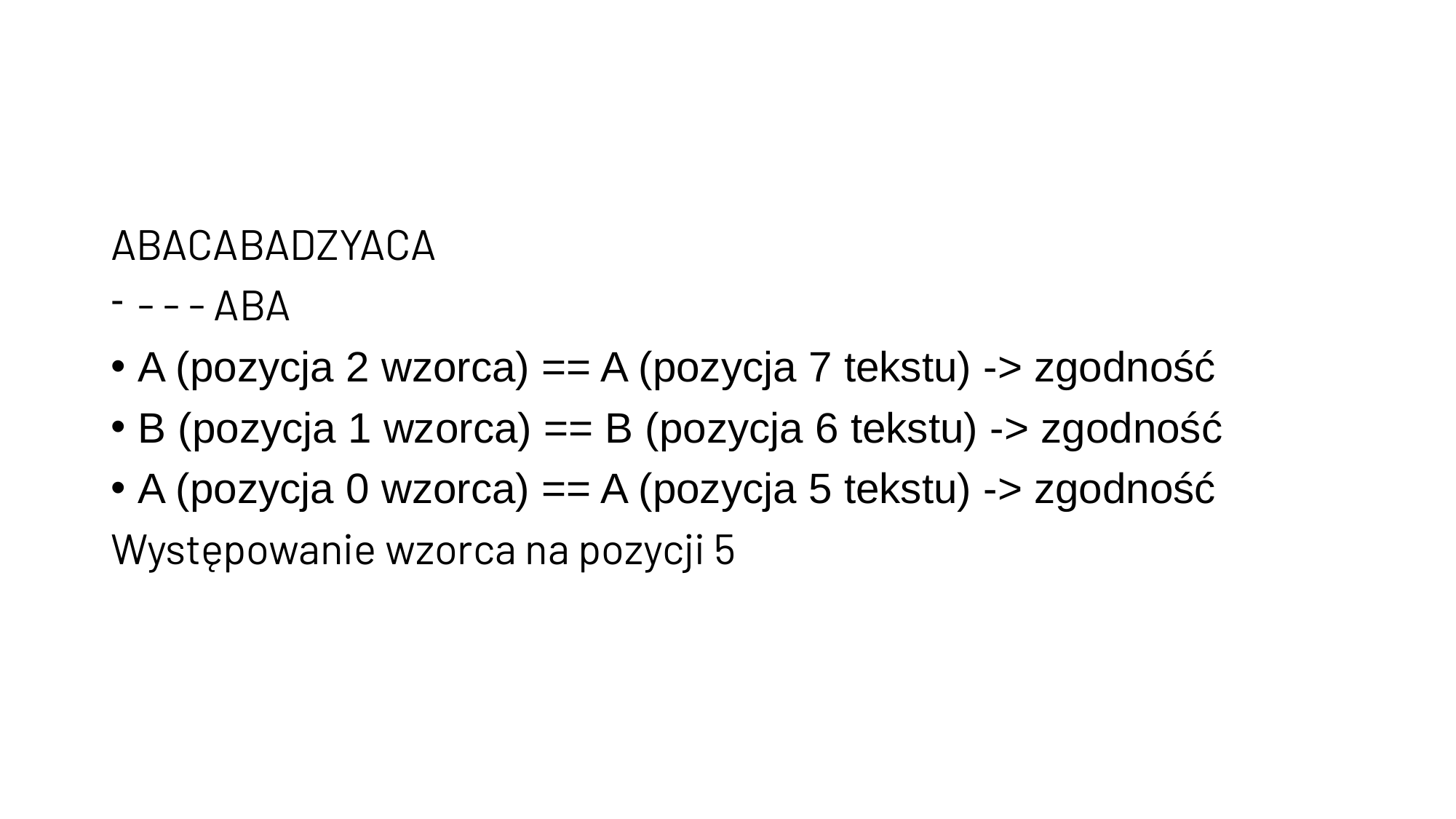

#
ABACABADZYACA
- - - ABA
A (pozycja 2 wzorca) == A (pozycja 7 tekstu) -> zgodność
B (pozycja 1 wzorca) == B (pozycja 6 tekstu) -> zgodność
A (pozycja 0 wzorca) == A (pozycja 5 tekstu) -> zgodność
Występowanie wzorca na pozycji 5